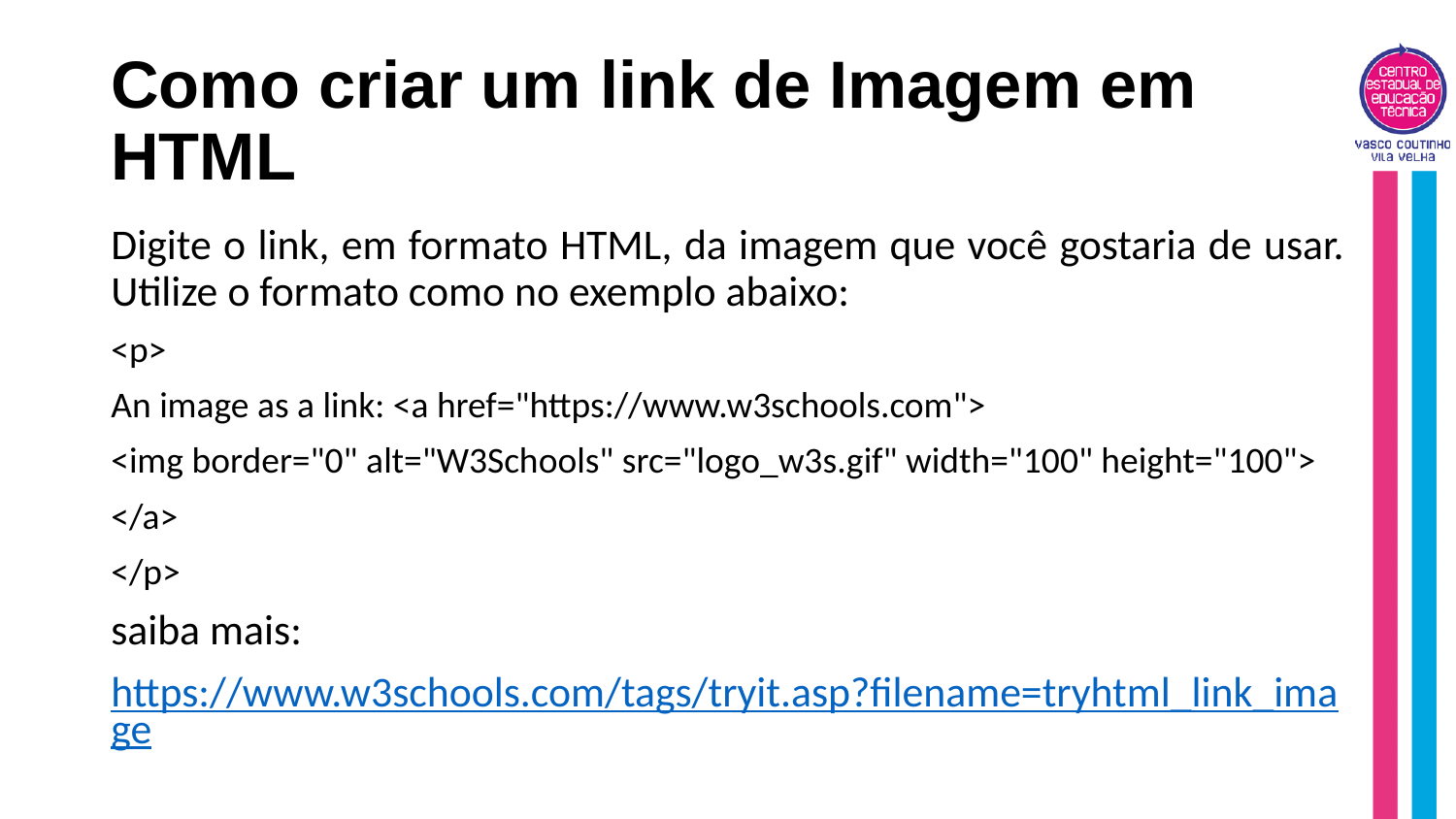

# Como criar um link de Imagem em HTML
Digite o link, em formato HTML, da imagem que você gostaria de usar. Utilize o formato como no exemplo abaixo:
<p>
An image as a link: <a href="https://www.w3schools.com">
<img border="0" alt="W3Schools" src="logo_w3s.gif" width="100" height="100">
</a>
</p>
saiba mais:
https://www.w3schools.com/tags/tryit.asp?filename=tryhtml_link_image